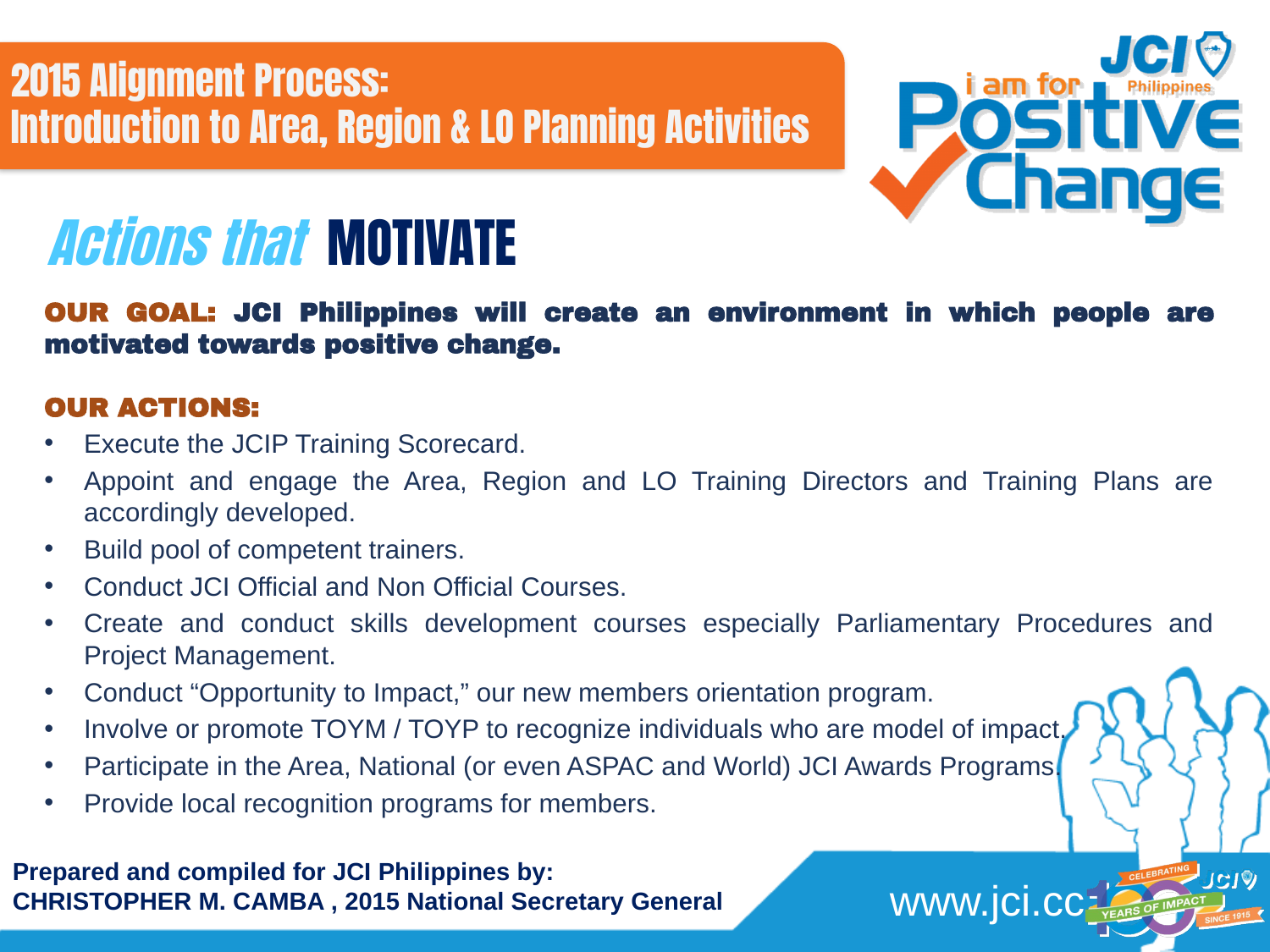

Actions that  MOTIVATE
OUR GOAL: JCI Philippines will create an environment in which people are motivated towards positive change.

OUR ACTIONS:
Execute the JCIP Training Scorecard.
Appoint and engage the Area, Region and LO Training Directors and Training Plans are accordingly developed.
Build pool of competent trainers.
Conduct JCI Official and Non Official Courses.
Create and conduct skills development courses especially Parliamentary Procedures and Project Management.
Conduct “Opportunity to Impact,” our new members orientation program.
Involve or promote TOYM / TOYP to recognize individuals who are model of impact.
Participate in the Area, National (or even ASPAC and World) JCI Awards Programs.
Provide local recognition programs for members.